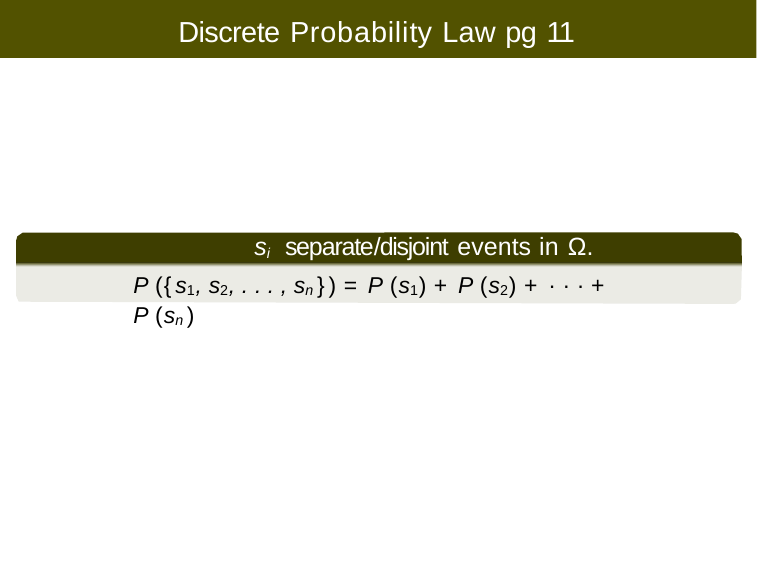

# Discrete Probability Law pg 11
si  separate/disjoint events in Ω.

P ({s1, s2, . . . , sn}) = P (s1) + P (s2) + · · · + P (sn)

Copyright ➞2022, Ivan Mann
CS 355/555 Probability and Statistics  for CS
13/21	: